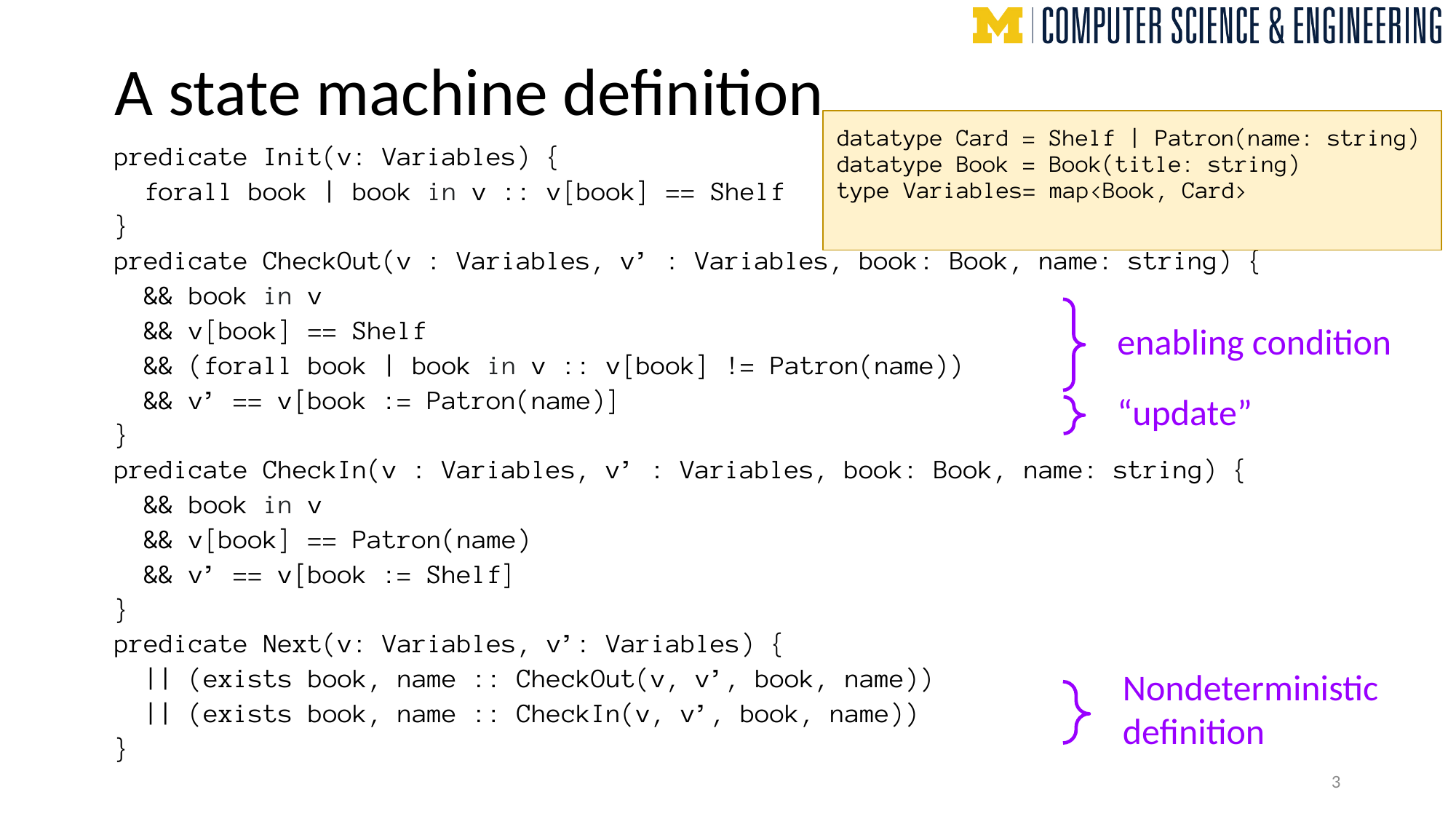

# A state machine definition
datatype Card = Shelf | Patron(name: string)
datatype Book = Book(title: string)
type Variables= map<Book, Card>
predicate Init(v: Variables) {
  forall book | book in v :: v[book] == Shelf
}
predicate CheckOut(v : Variables, v’ : Variables, book: Book, name: string) {
  && book in v
  && v[book] == Shelf
  && (forall book | book in v :: v[book] != Patron(name))
  && v’ == v[book := Patron(name)]
}
predicate CheckIn(v : Variables, v’ : Variables, book: Book, name: string) {
  && book in v
  && v[book] == Patron(name)
  && v’ == v[book := Shelf]
}
predicate Next(v: Variables, v’: Variables) {
  || (exists book, name :: CheckOut(v, v’, book, name))
  || (exists book, name :: CheckIn(v, v’, book, name))
}

enabling condition
“update”

Nondeterministic
definition

3